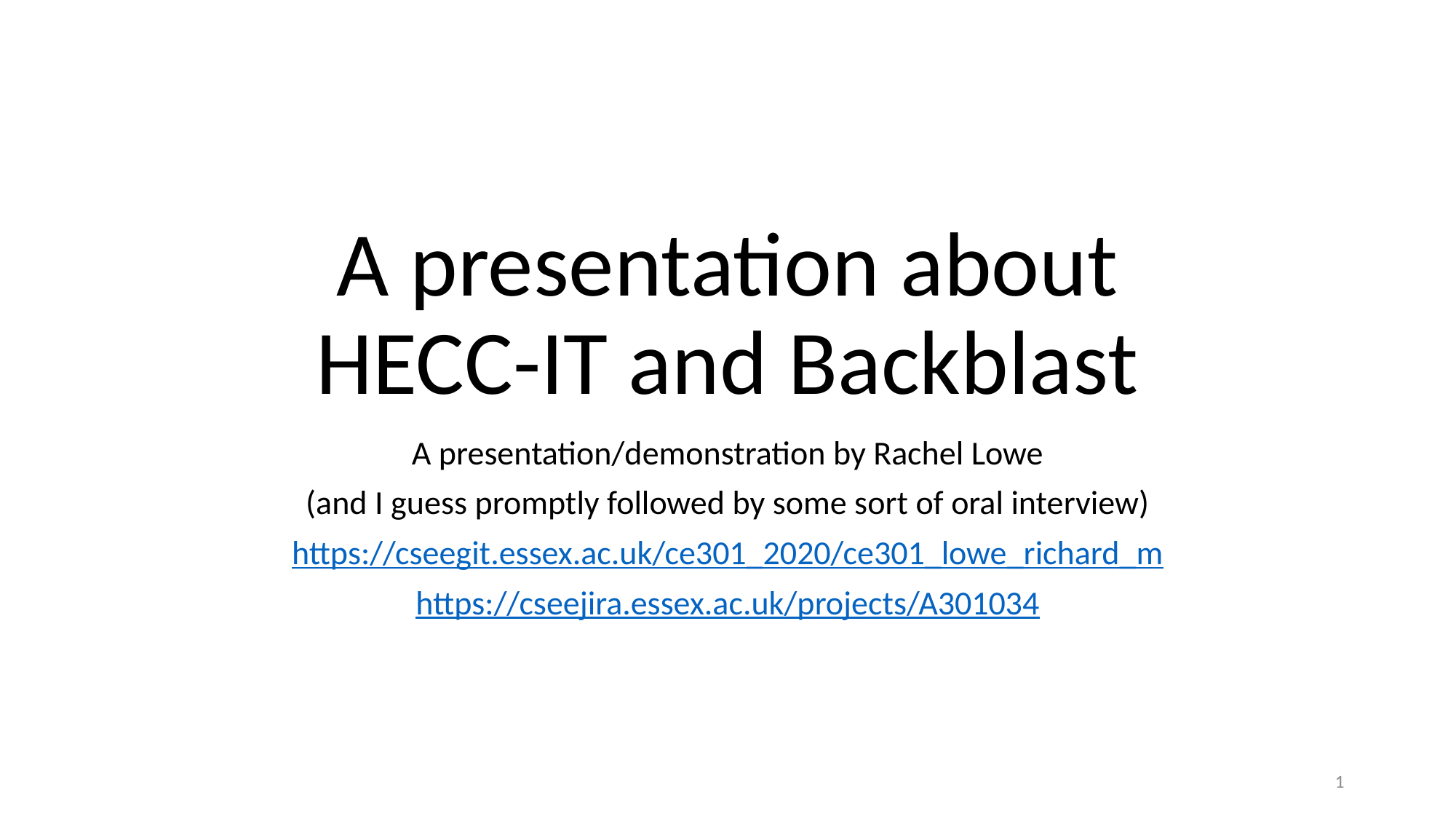

# A presentation about HECC-IT and Backblast
A presentation/demonstration by Rachel Lowe
(and I guess promptly followed by some sort of oral interview)
https://cseegit.essex.ac.uk/ce301_2020/ce301_lowe_richard_m
https://cseejira.essex.ac.uk/projects/A301034

1